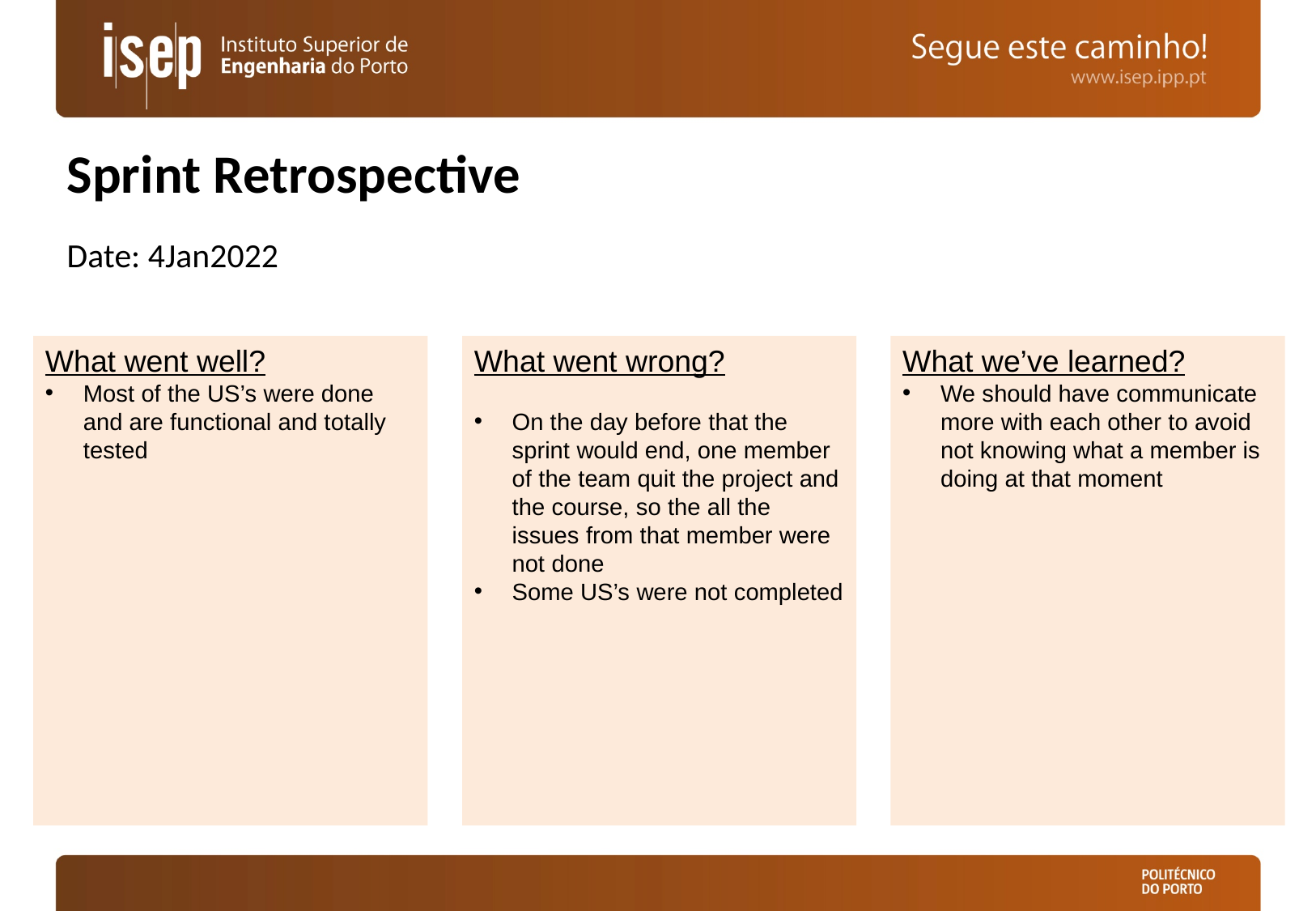

# Sprint Retrospective
Date: 4Jan2022
What we’ve learned?
We should have communicate more with each other to avoid not knowing what a member is doing at that moment
What went well?
Most of the US’s were done and are functional and totally tested
What went wrong?

On the day before that the sprint would end, one member of the team quit the project and the course, so the all the issues from that member were not done
Some US’s were not completed